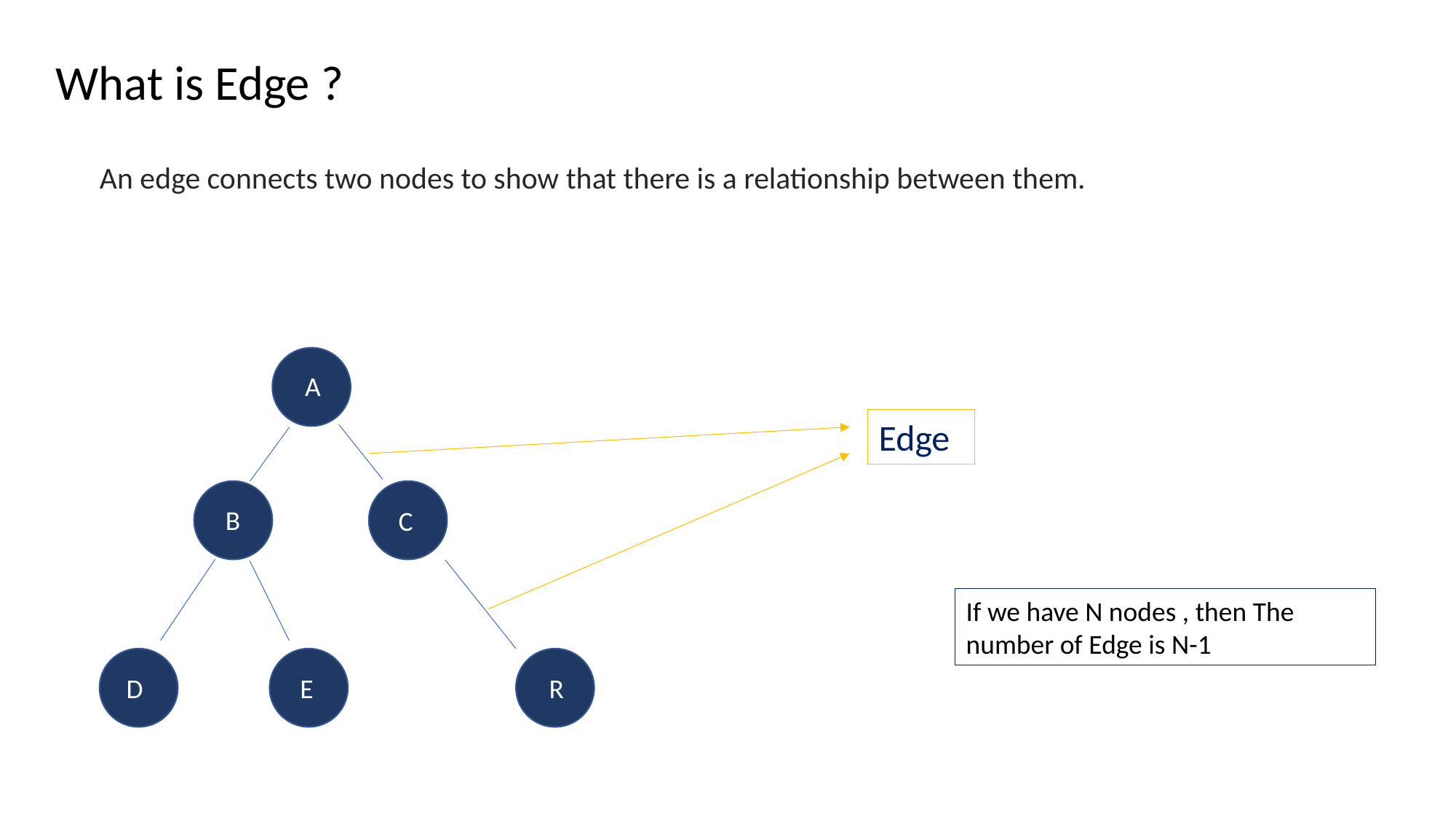

What is Edge ?
An edge connects two nodes to show that there is a relationship between them.

A
Edge

B
C
If we have N nodes , then The number of Edge is N-1

D
E
R